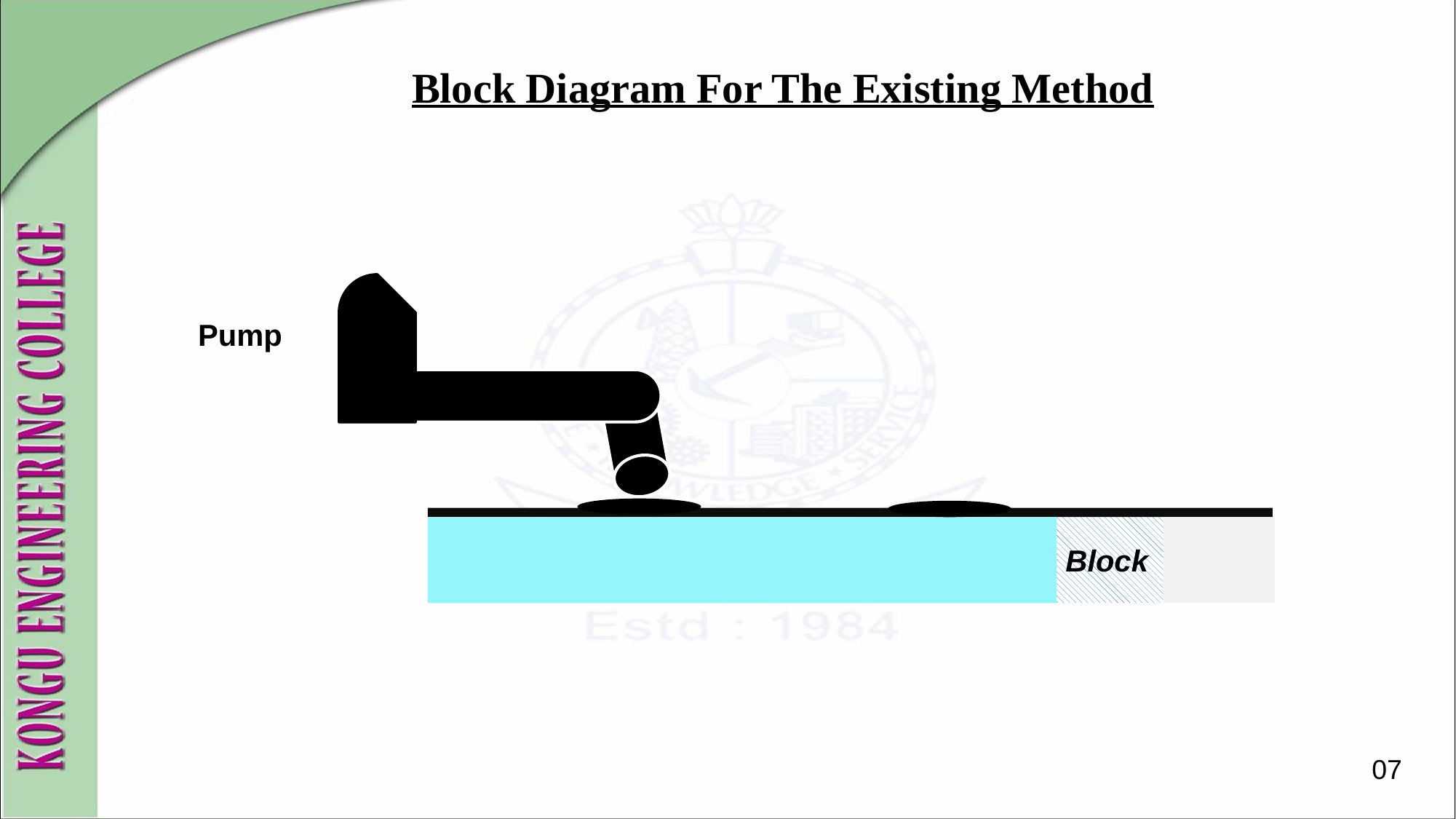

# Block Diagram For The Existing Method

Pump

Block
07